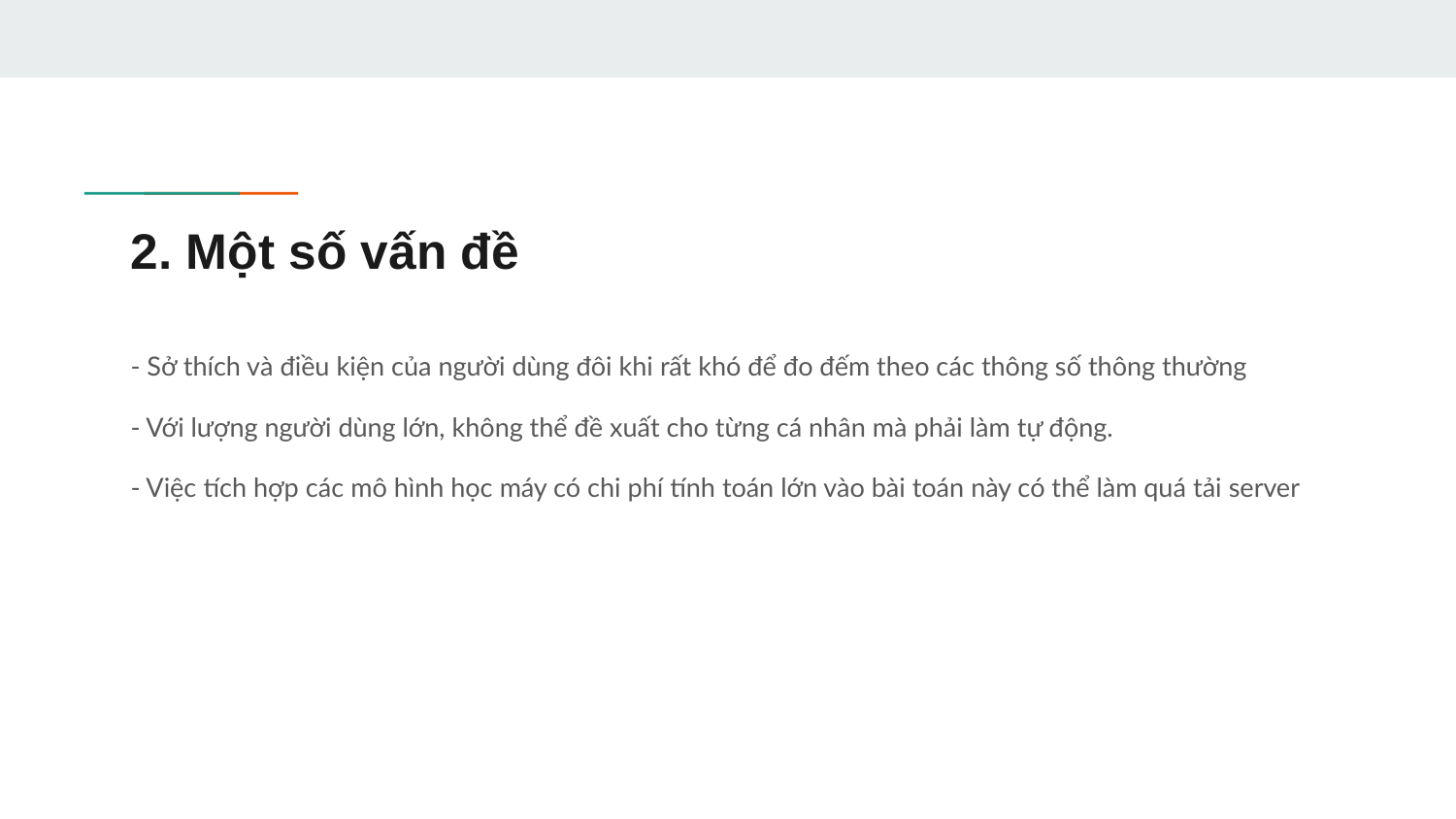

# 2. Một số vấn đề
- Sở thích và điều kiện của người dùng đôi khi rất khó để đo đếm theo các thông số thông thường
- Với lượng người dùng lớn, không thể đề xuất cho từng cá nhân mà phải làm tự động.
- Việc tích hợp các mô hình học máy có chi phí tính toán lớn vào bài toán này có thể làm quá tải server